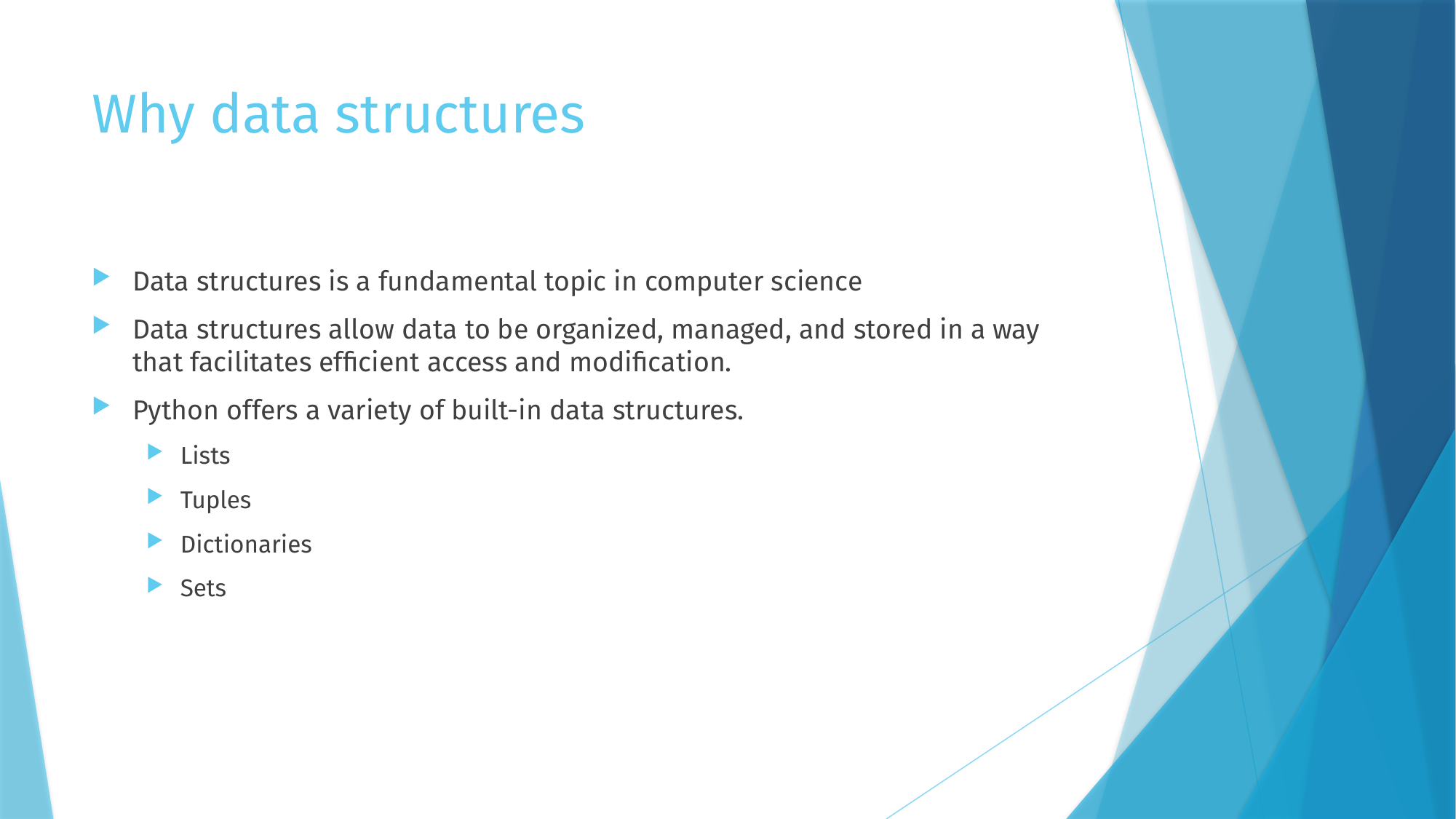

# Why data structures
Data structures is a fundamental topic in computer science
Data structures allow data to be organized, managed, and stored in a way that facilitates efficient access and modification.
Python offers a variety of built-in data structures.
Lists
Tuples
Dictionaries
Sets